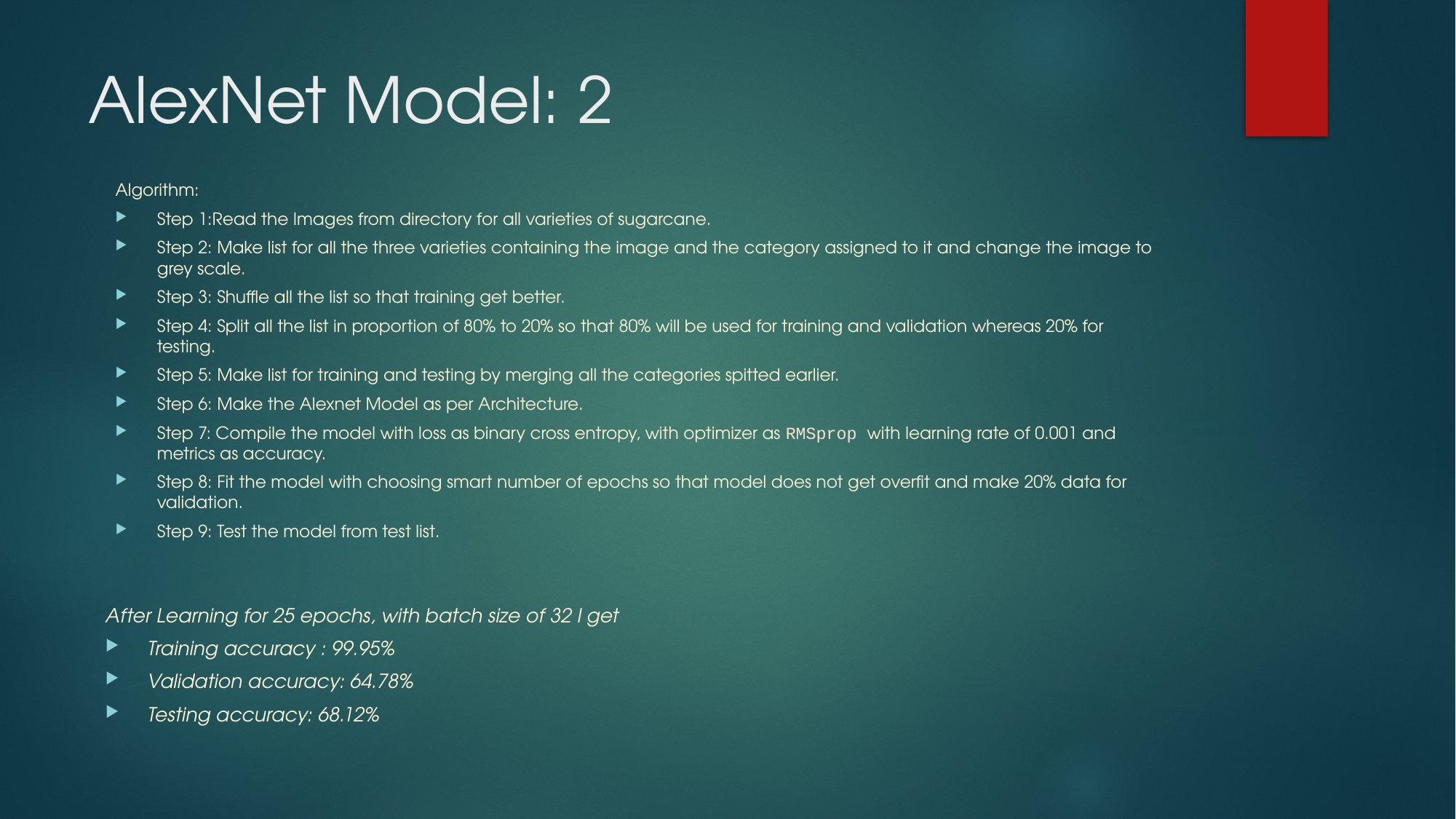

# AlexNet Model: 2
Algorithm:
Step 1:Read the Images from directory for all varieties of sugarcane.
Step 2: Make list for all the three varieties containing the image and the category assigned to it and change the image to grey scale.
Step 3: Shuffle all the list so that training get better.
Step 4: Split all the list in proportion of 80% to 20% so that 80% will be used for training and validation whereas 20% for testing.
Step 5: Make list for training and testing by merging all the categories spitted earlier.
Step 6: Make the Alexnet Model as per Architecture.
Step 7: Compile the model with loss as binary cross entropy, with optimizer as RMSprop with learning rate of 0.001 and metrics as accuracy.
Step 8: Fit the model with choosing smart number of epochs so that model does not get overfit and make 20% data for validation.
Step 9: Test the model from test list.

After Learning for 25 epochs, with batch size of 32 I get
Training accuracy : 99.95%
Validation accuracy: 64.78%
Testing accuracy: 68.12%